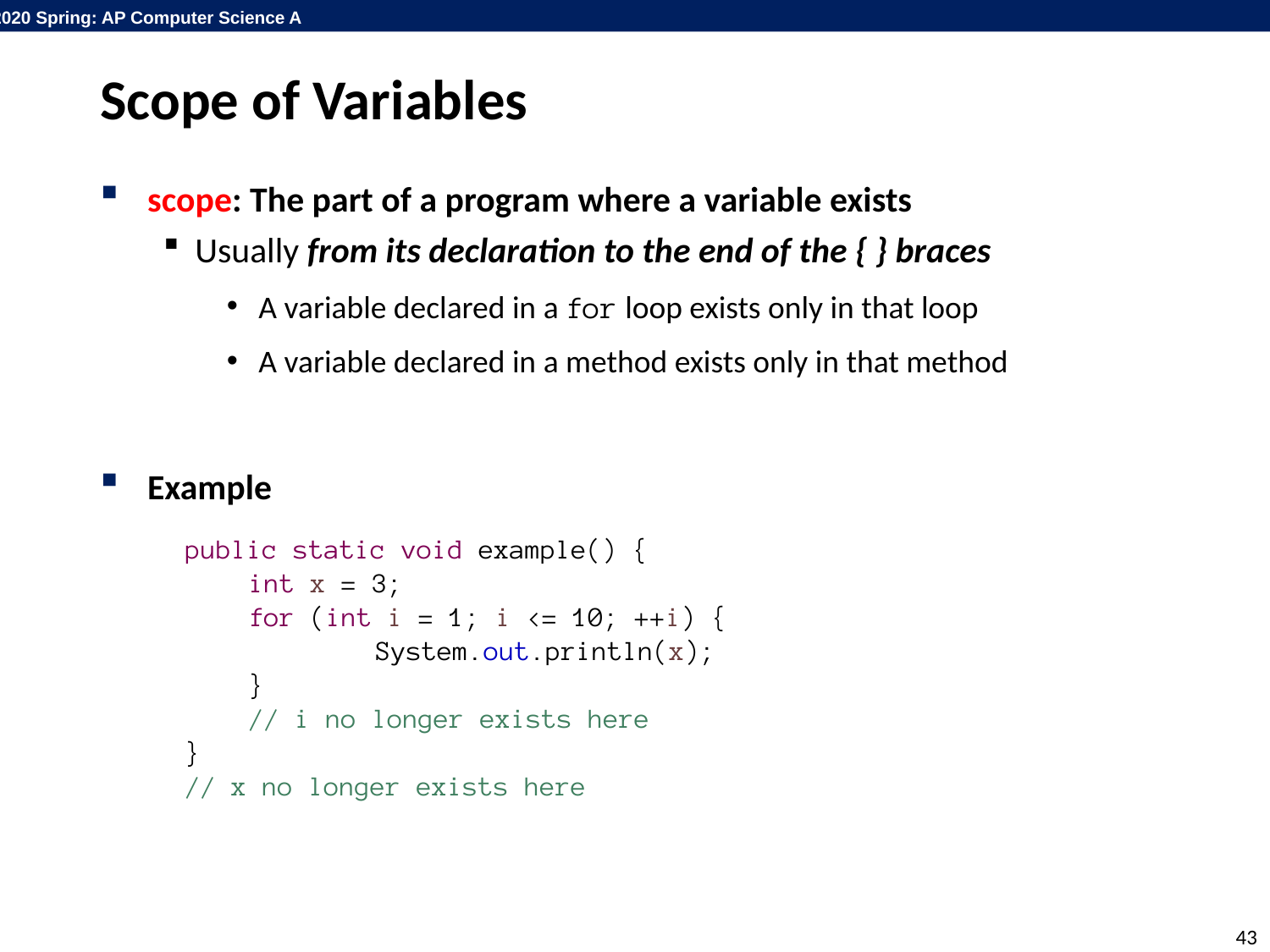

# Scope of Variables
scope: The part of a program where a variable exists
Usually from its declaration to the end of the { } braces
A variable declared in a for loop exists only in that loop
A variable declared in a method exists only in that method

Example
public static void example() {
int x = 3;
for (int i = 1; i <= 10; ++i) {
	System.out.println(x);
}
// i no longer exists here
}
// x no longer exists here
43